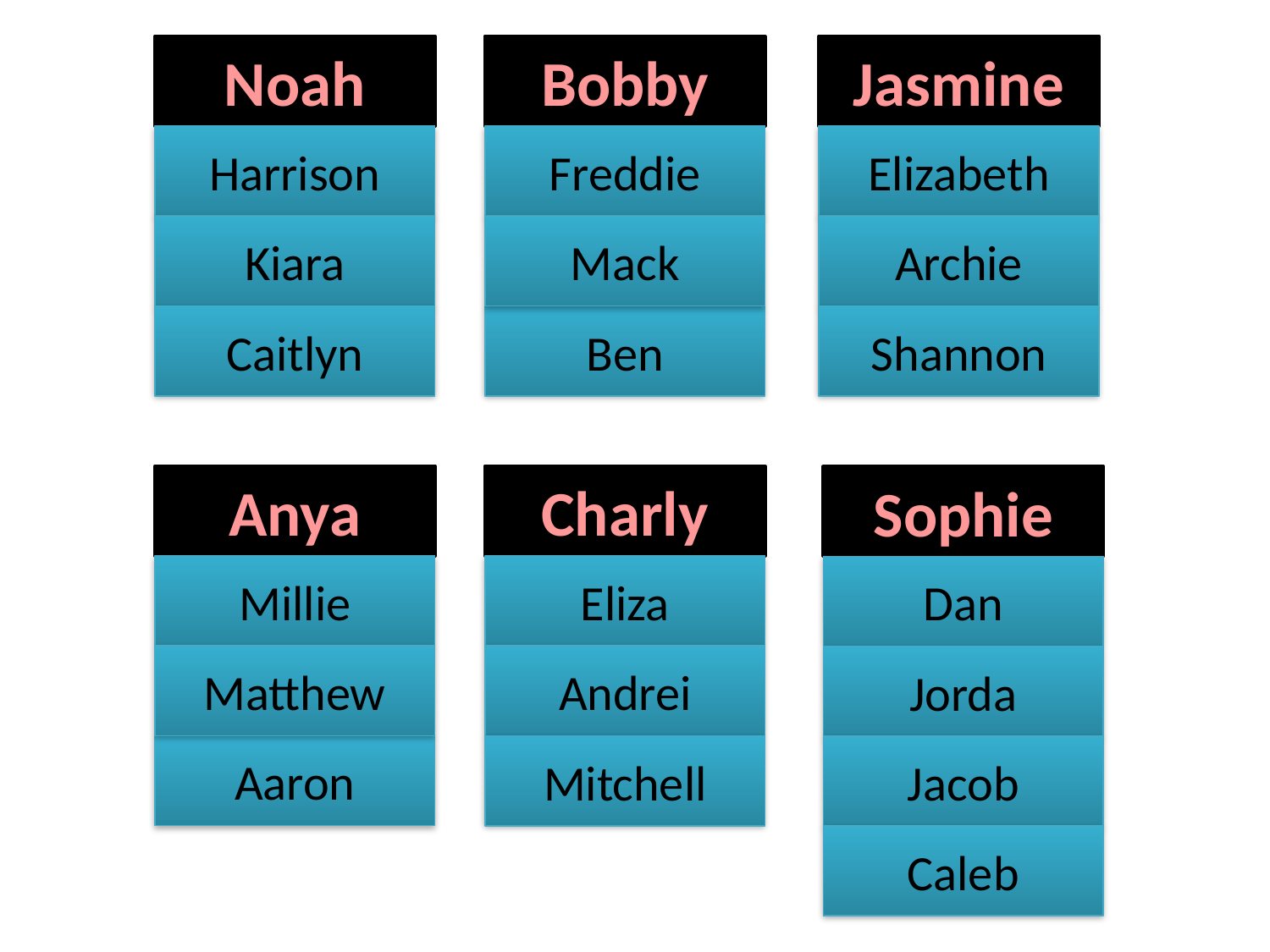

Noah
Bobby
Jasmine
Harrison
Freddie
Elizabeth
Kiara
Mack
Archie
Caitlyn
Ben
Shannon
Anya
Charly
Sophie
Millie
Eliza
Dan
Matthew
Andrei
Jorda
Aaron
Mitchell
Jacob
Caleb